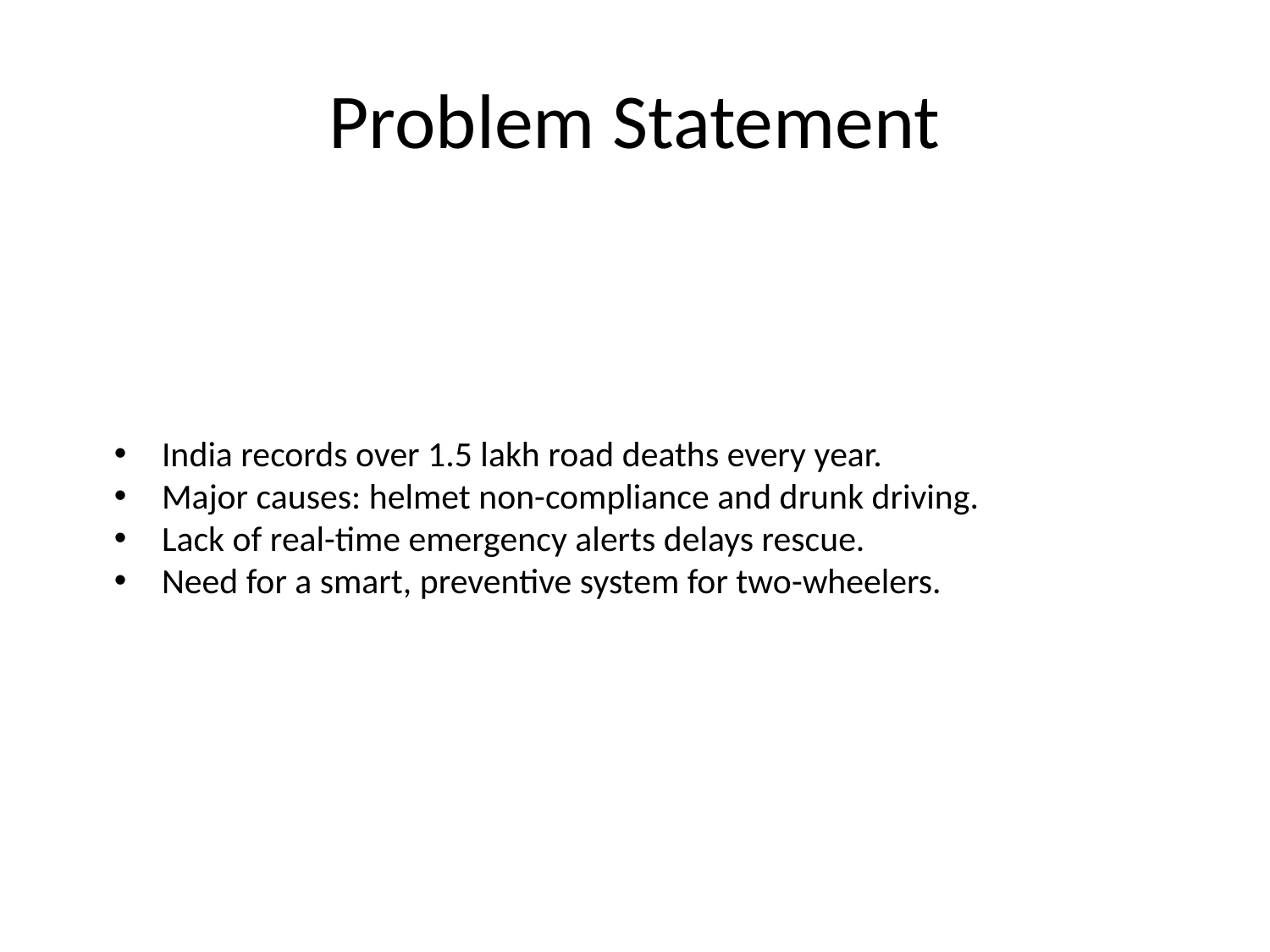

# Problem Statement

India records over 1.5 lakh road deaths every year.
Major causes: helmet non-compliance and drunk driving.
Lack of real-time emergency alerts delays rescue.
Need for a smart, preventive system for two-wheelers.